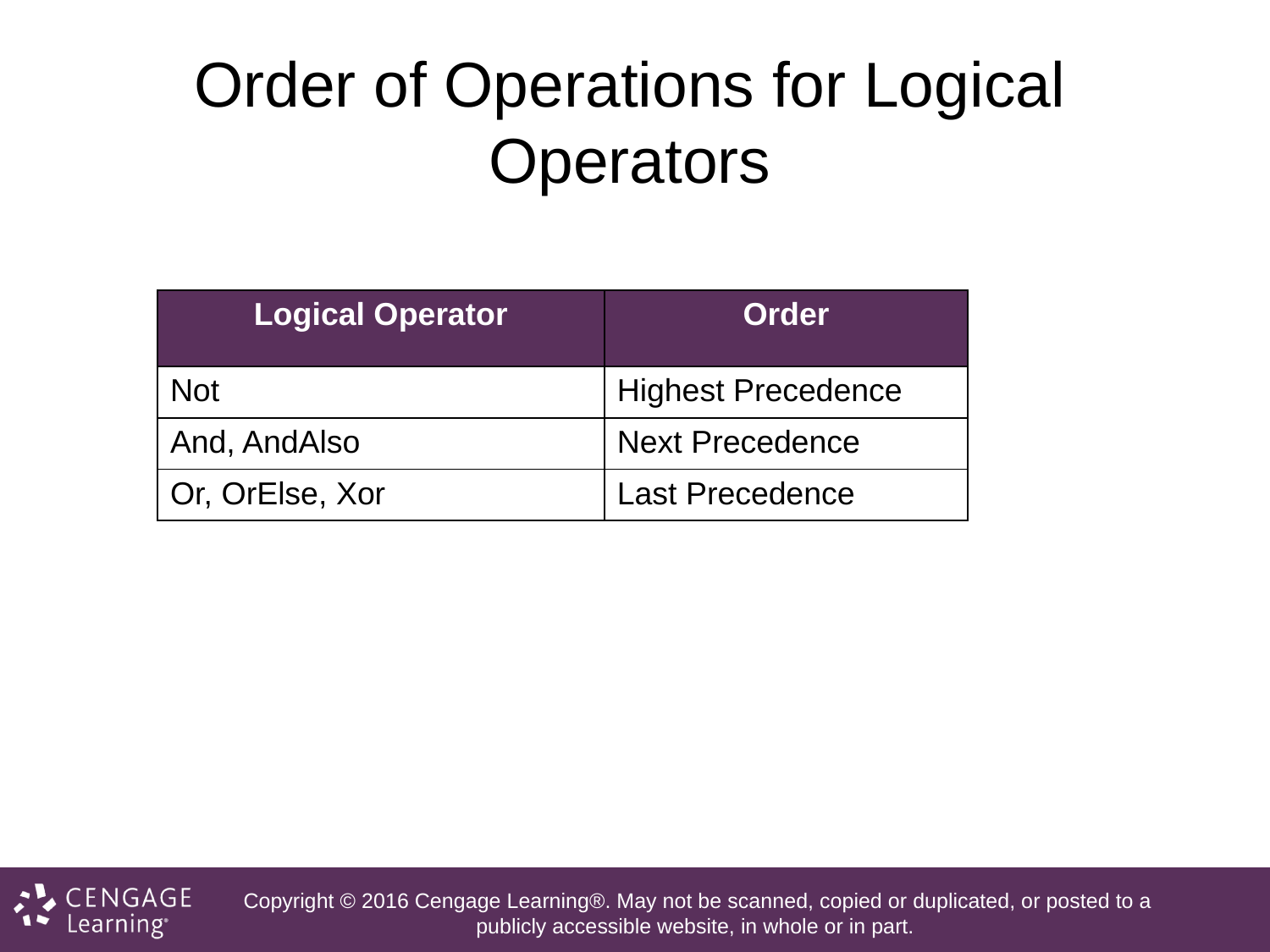

# Order of Operations for Logical Operators
| Logical Operator | Order |
| --- | --- |
| Not | Highest Precedence |
| And, AndAlso | Next Precedence |
| Or, OrElse, Xor | Last Precedence |